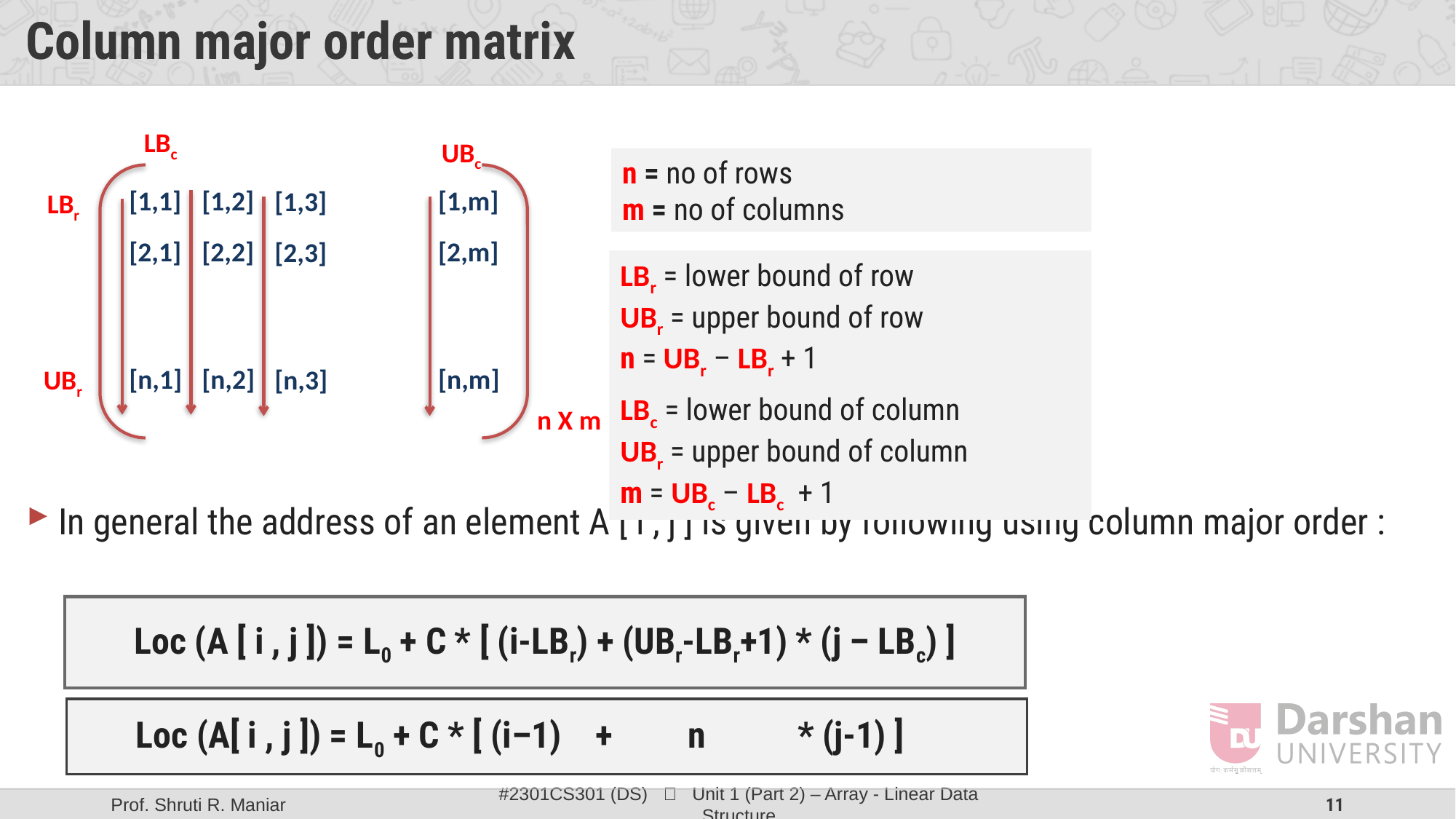

# Column major order matrix

In general the address of an element A [ i , j ] is given by following using column major order :

LBc
UBc
n = no of rows
m = no of columns

[1,1]
[1,2]
[1,m]
[1,3]
[2,1]
[2,2]
[2,m]
[2,3]
[n,1]
[n,2]
[n,m]
[n,3]
LBr
LBr = lower bound of row
UBr = upper bound of row
n = UBr – LBr + 1
UBr
LBc = lower bound of column
UBr = upper bound of column
m = UBc – LBc  + 1
n X m
Loc (A [ i , j ]) = L0 + C * [ (i-LBr) + (UBr-LBr+1) * (j – LBc) ]
       Loc (A[ i , j ]) = L0 + C * [ (i–1)    +         n           * (j-1) ]